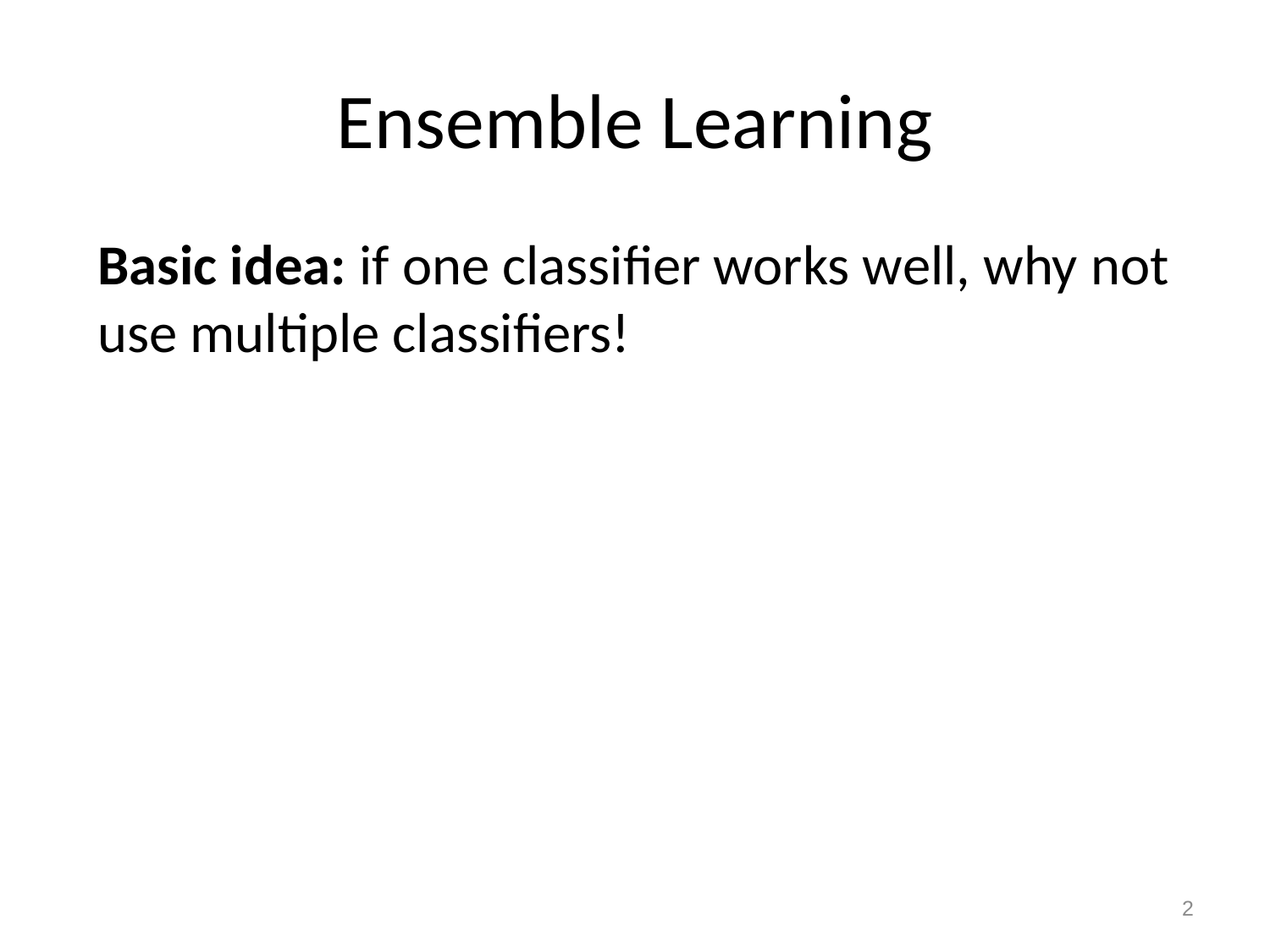

# Ensemble Learning
Basic idea: if one classifier works well, why not use multiple classifiers!
2